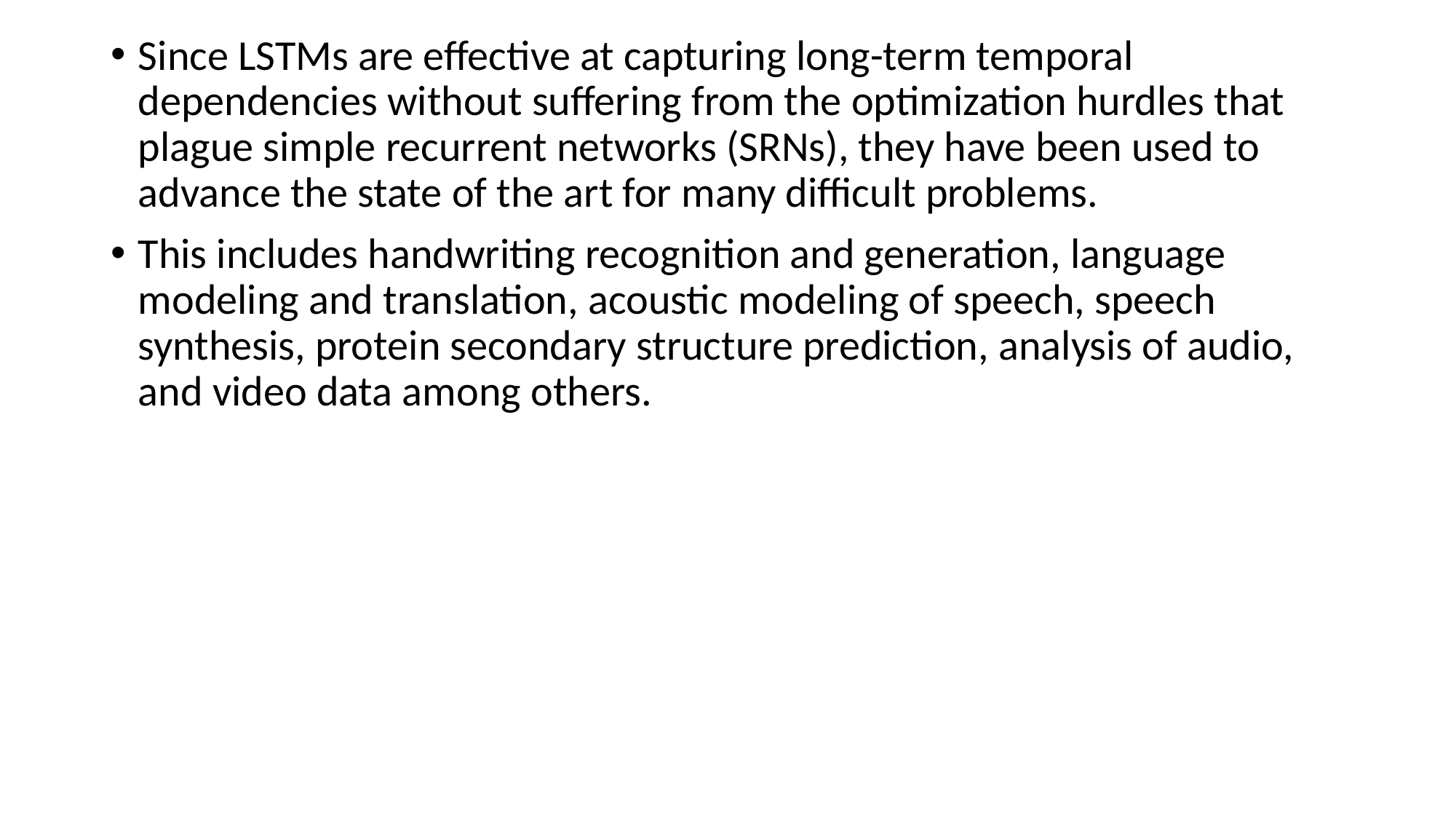

Since LSTMs are effective at capturing long-term temporal dependencies without suffering from the optimization hurdles that plague simple recurrent networks (SRNs), they have been used to advance the state of the art for many difficult problems.
This includes handwriting recognition and generation, language modeling and translation, acoustic modeling of speech, speech synthesis, protein secondary structure prediction, analysis of audio, and video data among others.